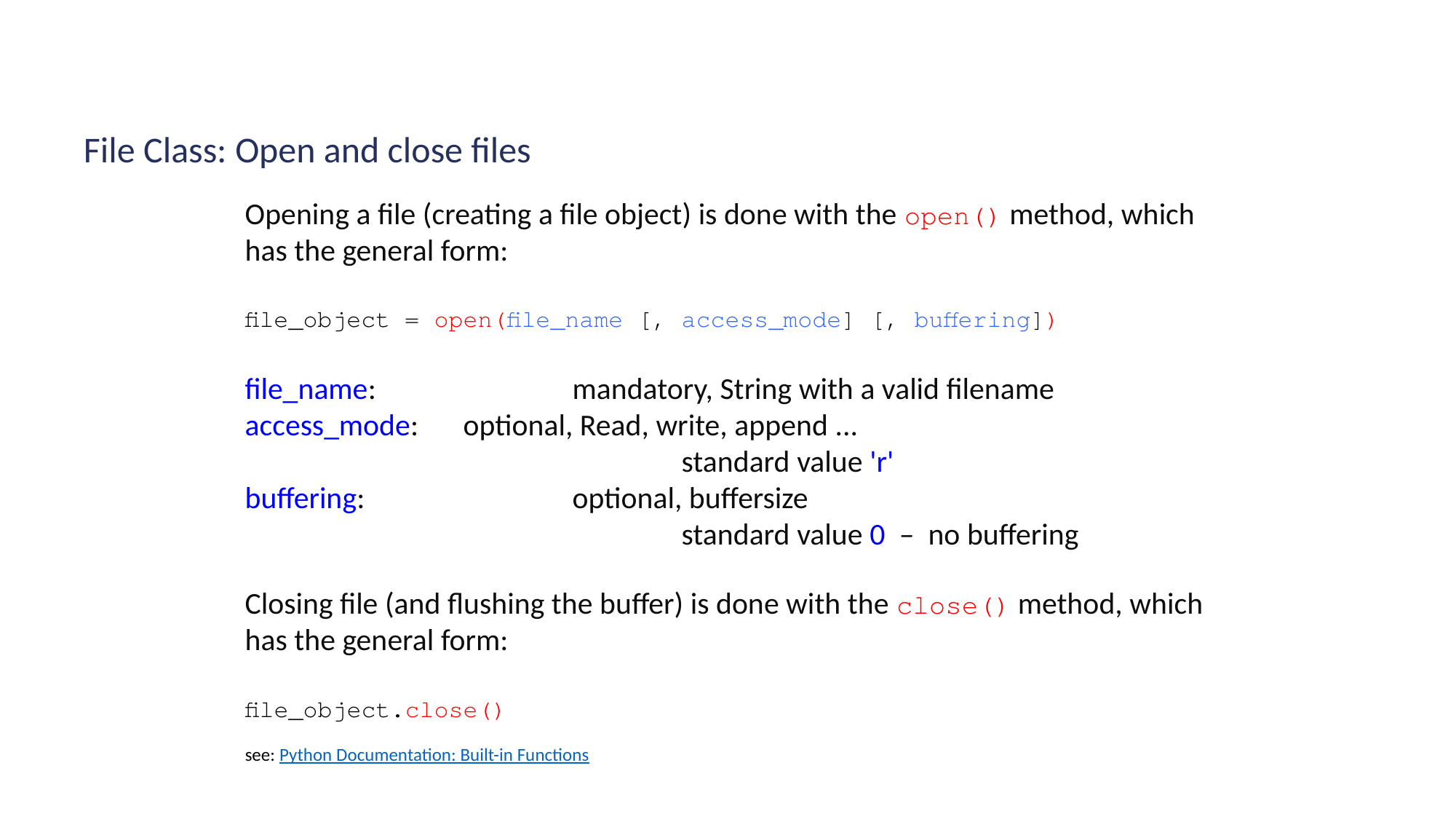

# File Class: Open and close files
Opening a file (creating a file object) is done with the open() method, which has the general form:

file_object = open(file_name [, access_mode] [, buffering])

file_name: 		mandatory, String with a valid filename
access_mode: 	optional, Read, write, append ...
				standard value 'r'
buffering: 		optional, buffersize
				standard value 0  –  no buffering
Closing file (and flushing the buffer) is done with the close() method, which has the general form:

file_object.close()

see: Python Documentation: Built-in Functions